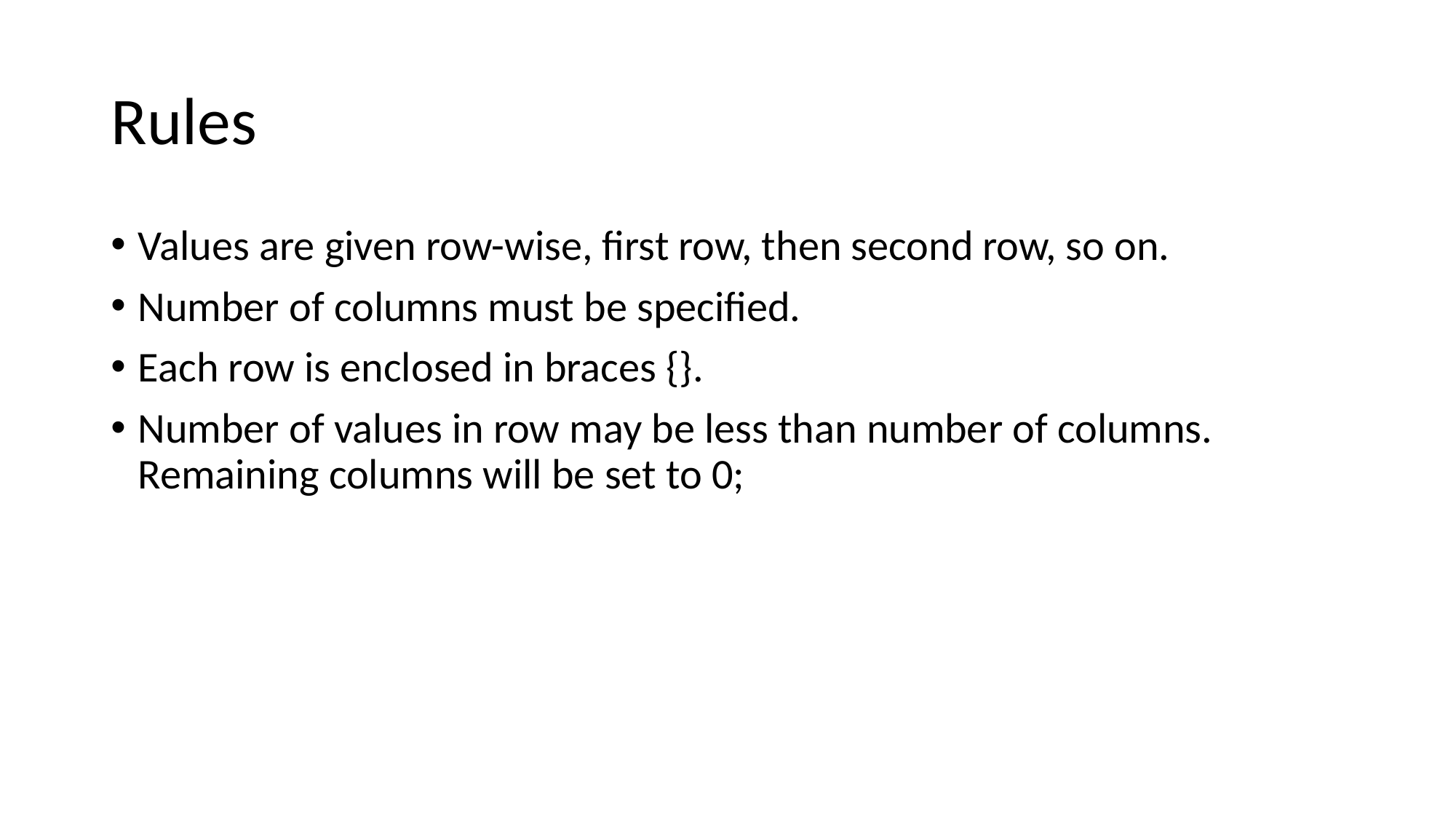

# Rules
Values are given row-wise, first row, then second row, so on.
Number of columns must be specified.
Each row is enclosed in braces {}.
Number of values in row may be less than number of columns. Remaining columns will be set to 0;